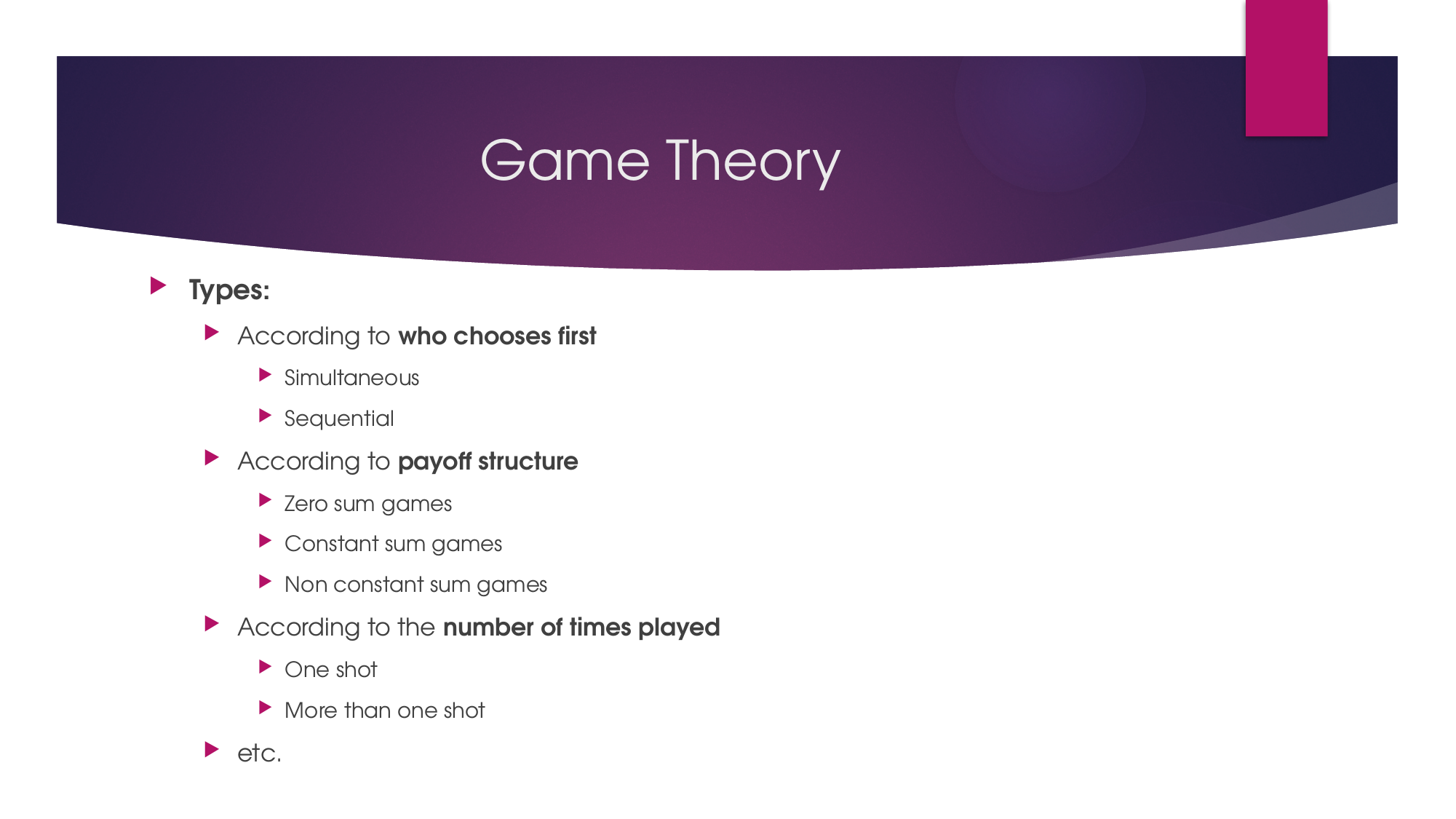

# Game Theory
Types:
According to who chooses first
Simultaneous
Sequential
According to payoff structure
Zero sum games
Constant sum games
Non constant sum games
According to the number of times played
One shot
More than one shot
etc.